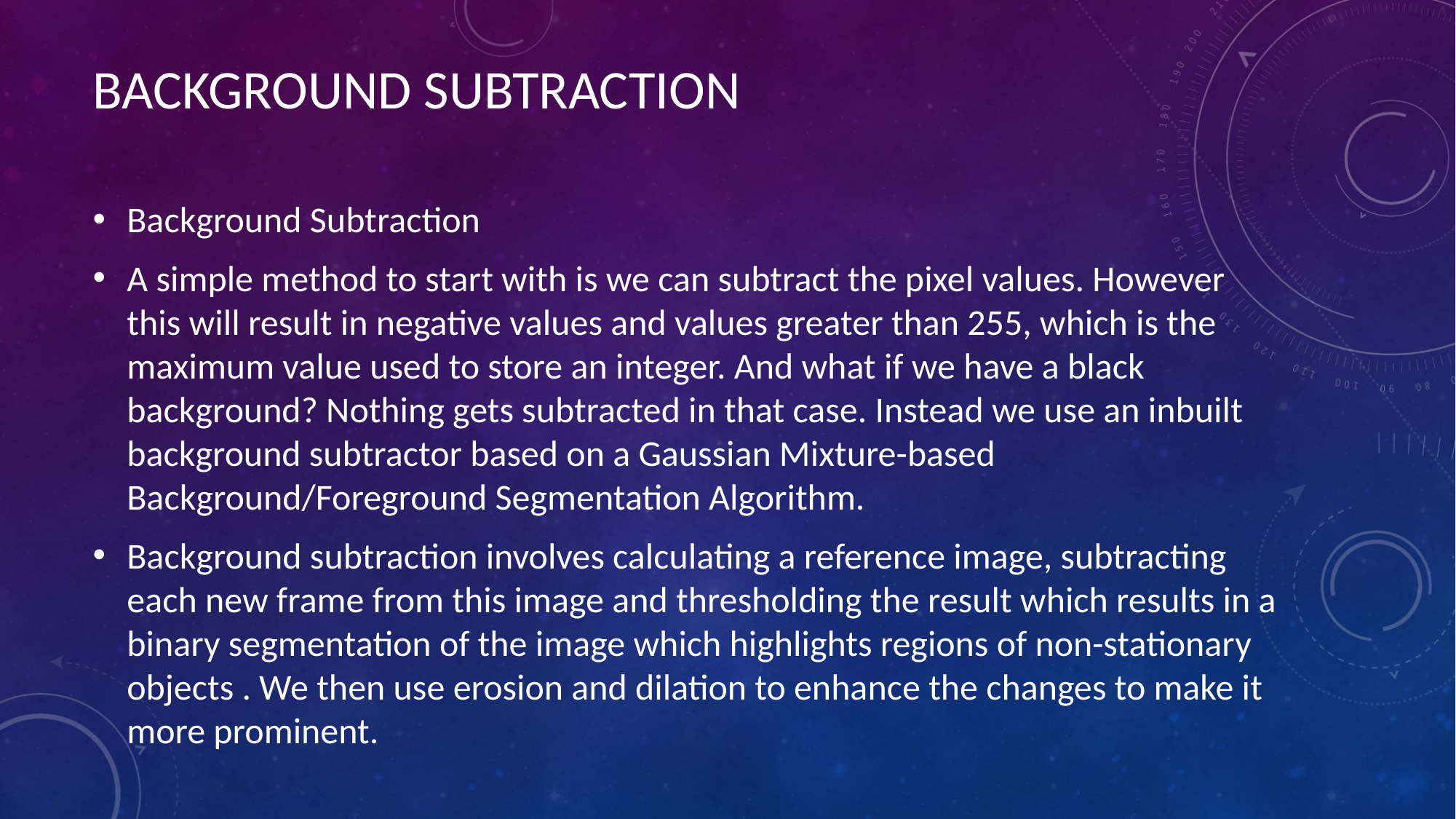

# Background subtraction
Background Subtraction
A simple method to start with is we can subtract the pixel values. However this will result in negative values and values greater than 255, which is the maximum value used to store an integer. And what if we have a black background? Nothing gets subtracted in that case. Instead we use an inbuilt background subtractor based on a Gaussian Mixture-based Background/Foreground Segmentation Algorithm.
Background subtraction involves calculating a reference image, subtracting each new frame from this image and thresholding the result which results in a binary segmentation of the image which highlights regions of non-stationary objects . We then use erosion and dilation to enhance the changes to make it more prominent.